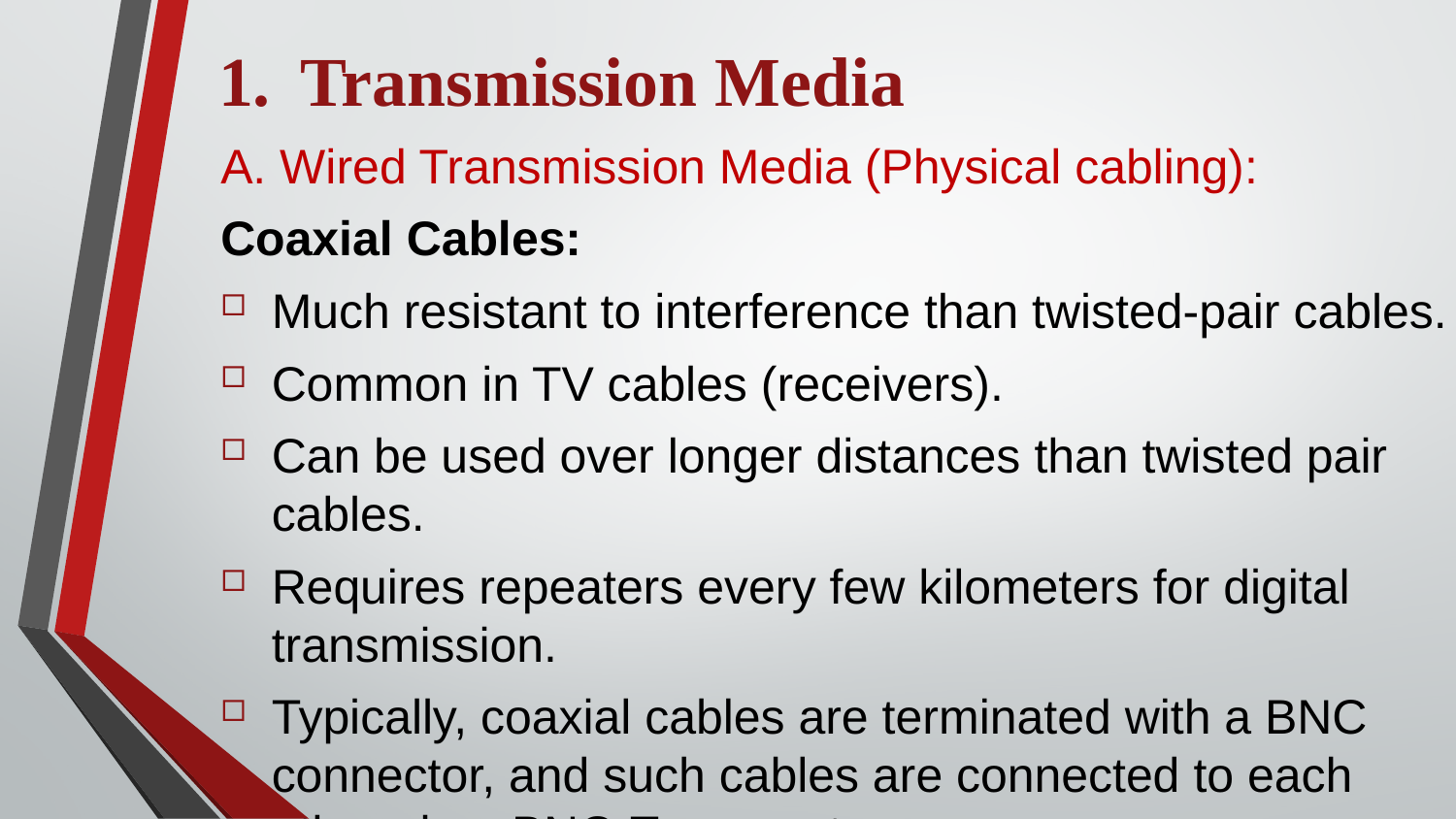

Transmission Media
A. Wired Transmission Media (Physical cabling):
Coaxial Cables:
Much resistant to interference than twisted-pair cables.
Common in TV cables (receivers).
Can be used over longer distances than twisted pair cables.
Requires repeaters every few kilometers for digital transmission.
Typically, coaxial cables are terminated with a BNC connector, and such cables are connected to each other via a BNC-T connector.